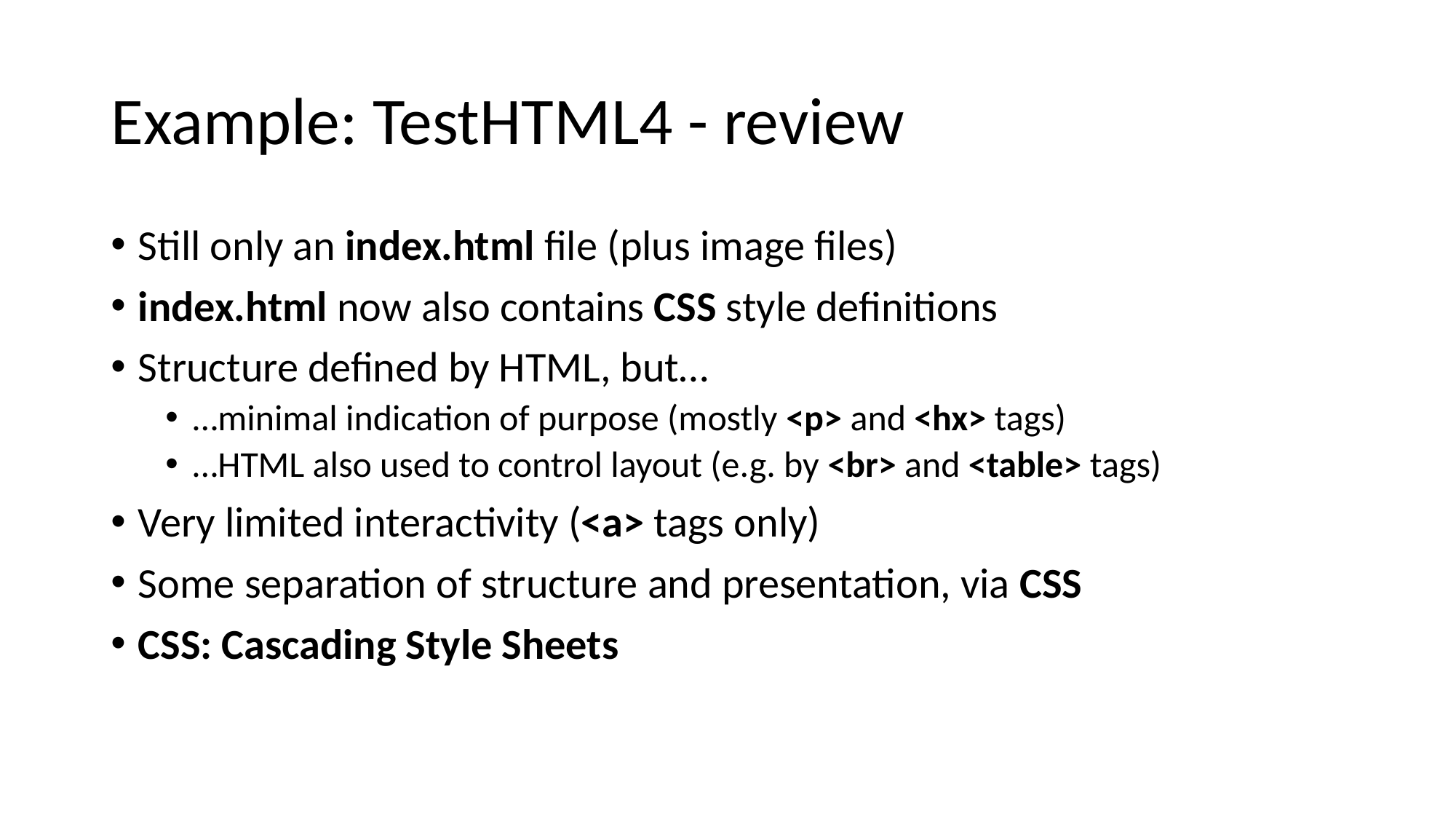

# Example: TestHTML4 - review
Still only an index.html file (plus image files)
index.html now also contains CSS style definitions
Structure defined by HTML, but…
…minimal indication of purpose (mostly <p> and <hx> tags)
…HTML also used to control layout (e.g. by <br> and <table> tags)
Very limited interactivity (<a> tags only)
Some separation of structure and presentation, via CSS
CSS: Cascading Style Sheets